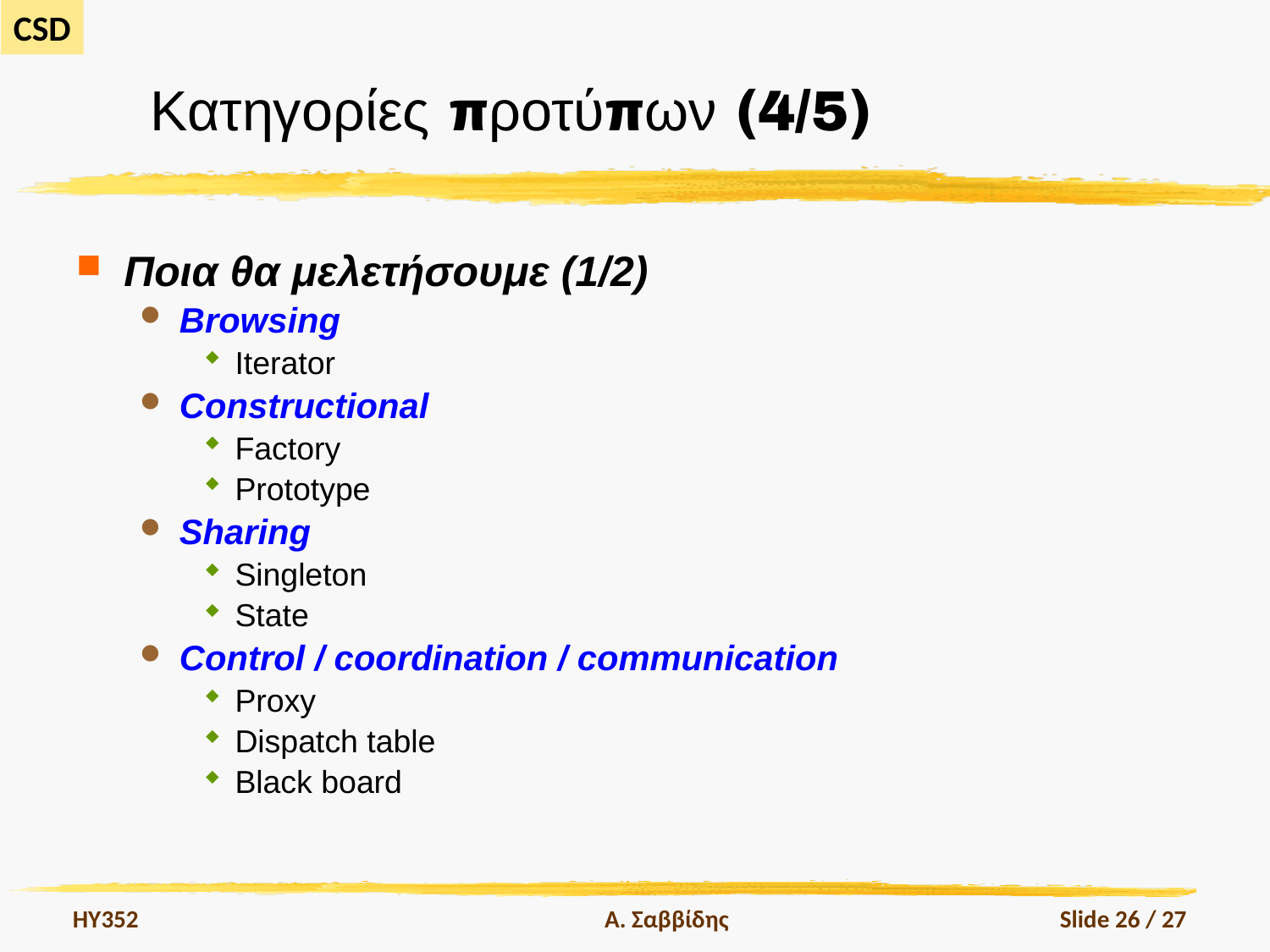

# Κατηγορίες προτύπων (4/5)
Ποια θα μελετήσουμε (1/2)
Browsing
Iterator
Constructional
Factory
Prototype
Sharing
Singleton
State
Control / coordination / communication
Proxy
Dispatch table
Black board
HY352
Α. Σαββίδης
Slide 26 / 27